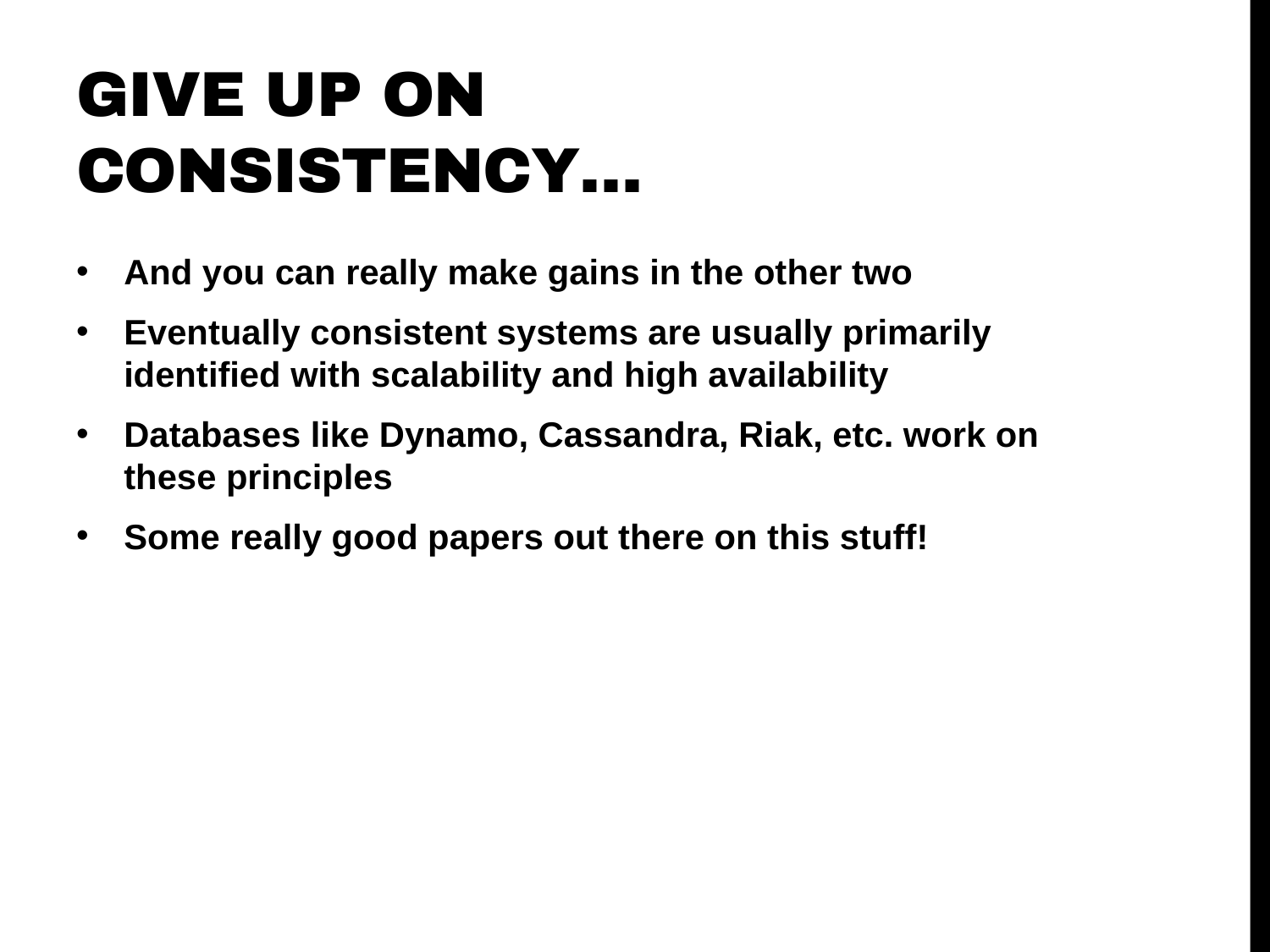

# Give up on consistency…
And you can really make gains in the other two
Eventually consistent systems are usually primarily identified with scalability and high availability
Databases like Dynamo, Cassandra, Riak, etc. work on these principles
Some really good papers out there on this stuff!